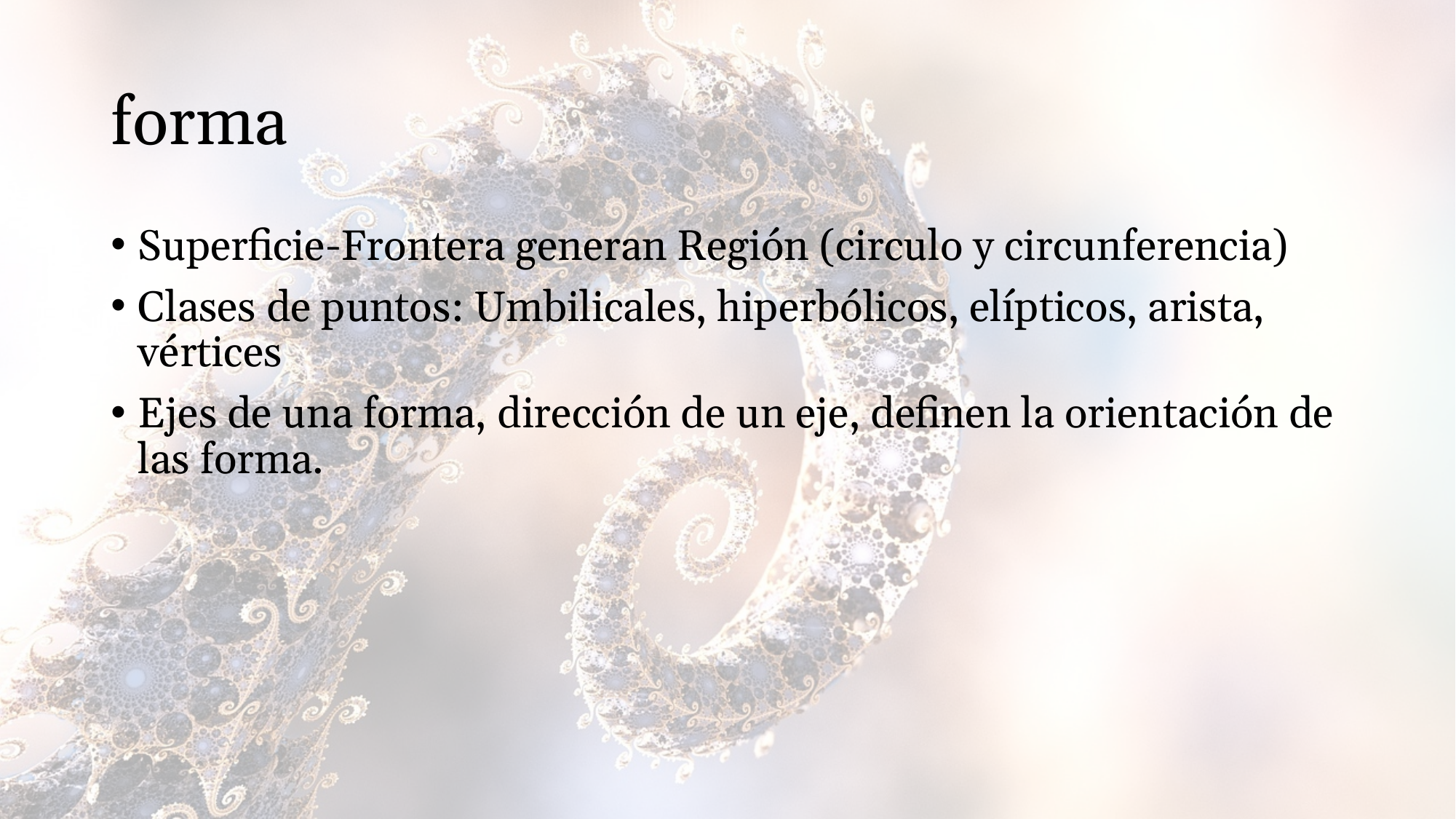

# forma
Superficie-Frontera generan Región (circulo y circunferencia)
Clases de puntos: Umbilicales, hiperbólicos, elípticos, arista, vértices
Ejes de una forma, dirección de un eje, definen la orientación de las forma.